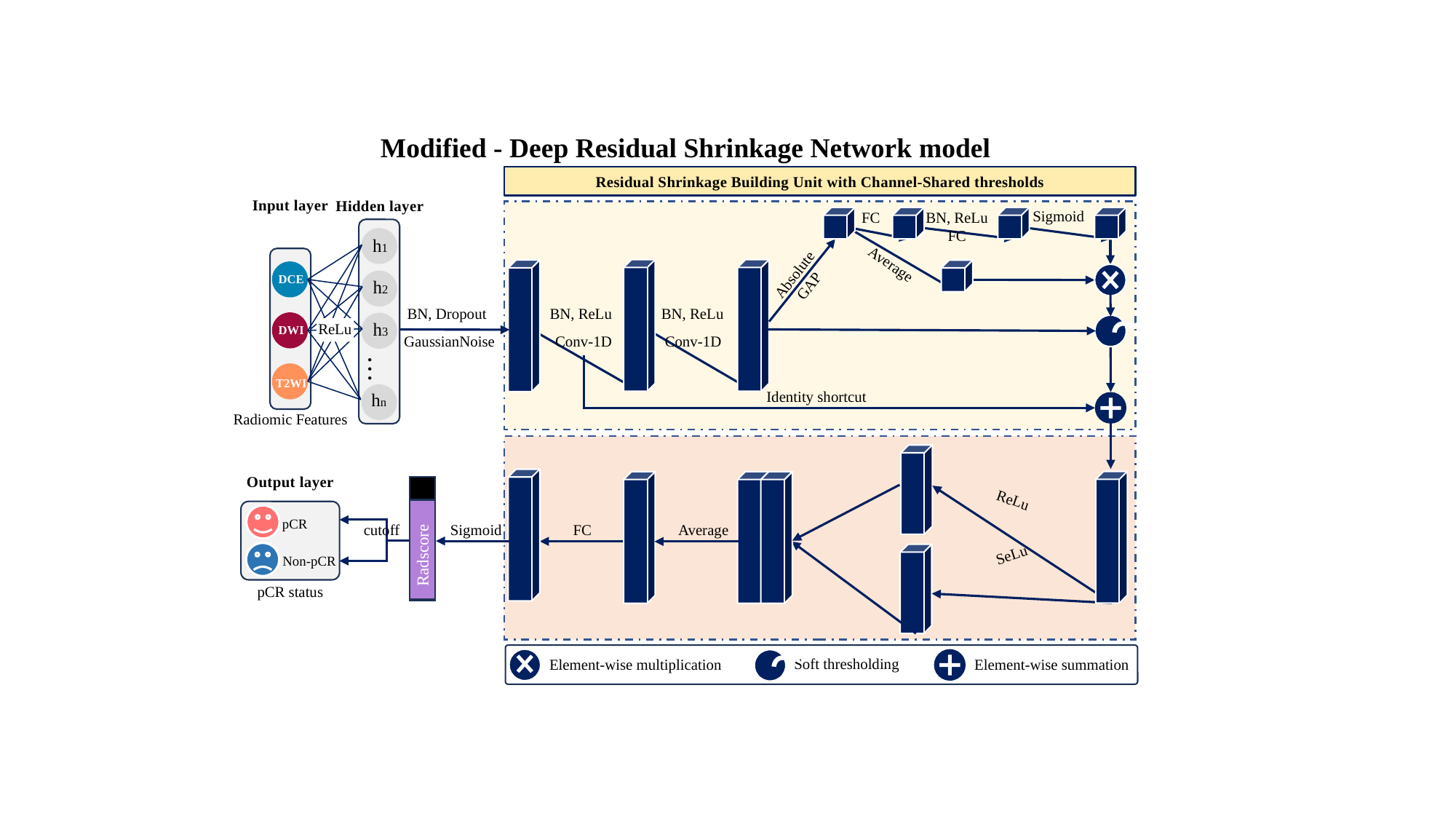

Modified - Deep Residual Shrinkage Network model
Residual Shrinkage Building Unit with Channel-Shared thresholds
Input layer
Hidden layer

Sigmoid
BN, ReLu
FC
FC

h1
Average

Absolute
GAP

DCE

DWI

T2WI
h2

BN, Dropout
BN, ReLu
BN, ReLu
ReLu

h3
～

GaussianNoise
Conv-1D
Conv-1D
…

Identity shortcut
hn

Radiomic Features

Output layer

Radscore
ReLu

pCR
cutoff
FC
Average
Sigmoid
SeLu

Non-pCR
pCR status

Soft thresholding

Element-wise multiplication

Element-wise summation
～